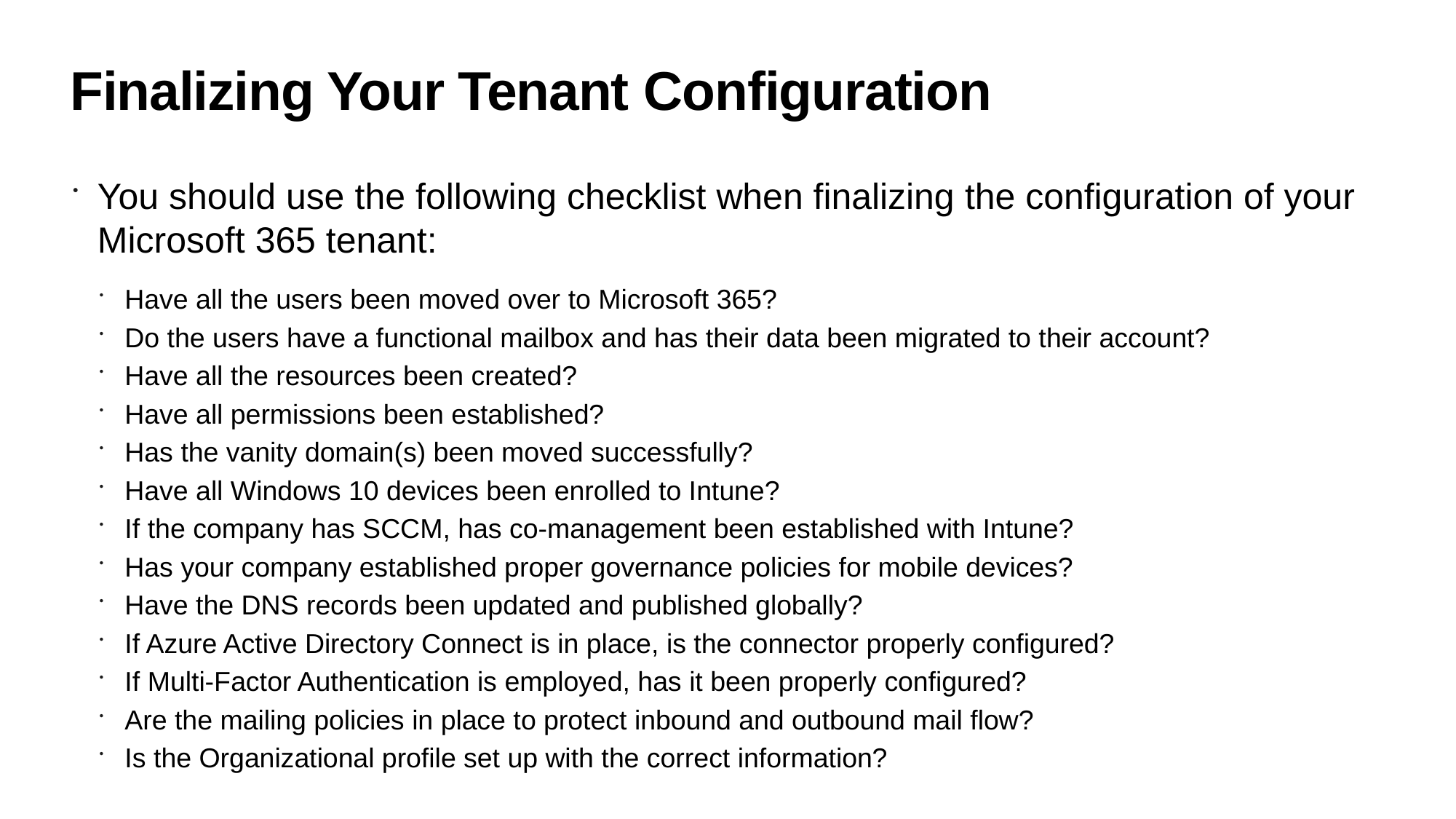

# Finalizing Your Tenant Configuration
You should use the following checklist when finalizing the configuration of your Microsoft 365 tenant:
Have all the users been moved over to Microsoft 365?
Do the users have a functional mailbox and has their data been migrated to their account?
Have all the resources been created?
Have all permissions been established?
Has the vanity domain(s) been moved successfully?
Have all Windows 10 devices been enrolled to Intune?
If the company has SCCM, has co-management been established with Intune?
Has your company established proper governance policies for mobile devices?
Have the DNS records been updated and published globally?
If Azure Active Directory Connect is in place, is the connector properly configured?
If Multi-Factor Authentication is employed, has it been properly configured?
Are the mailing policies in place to protect inbound and outbound mail flow?
Is the Organizational profile set up with the correct information?